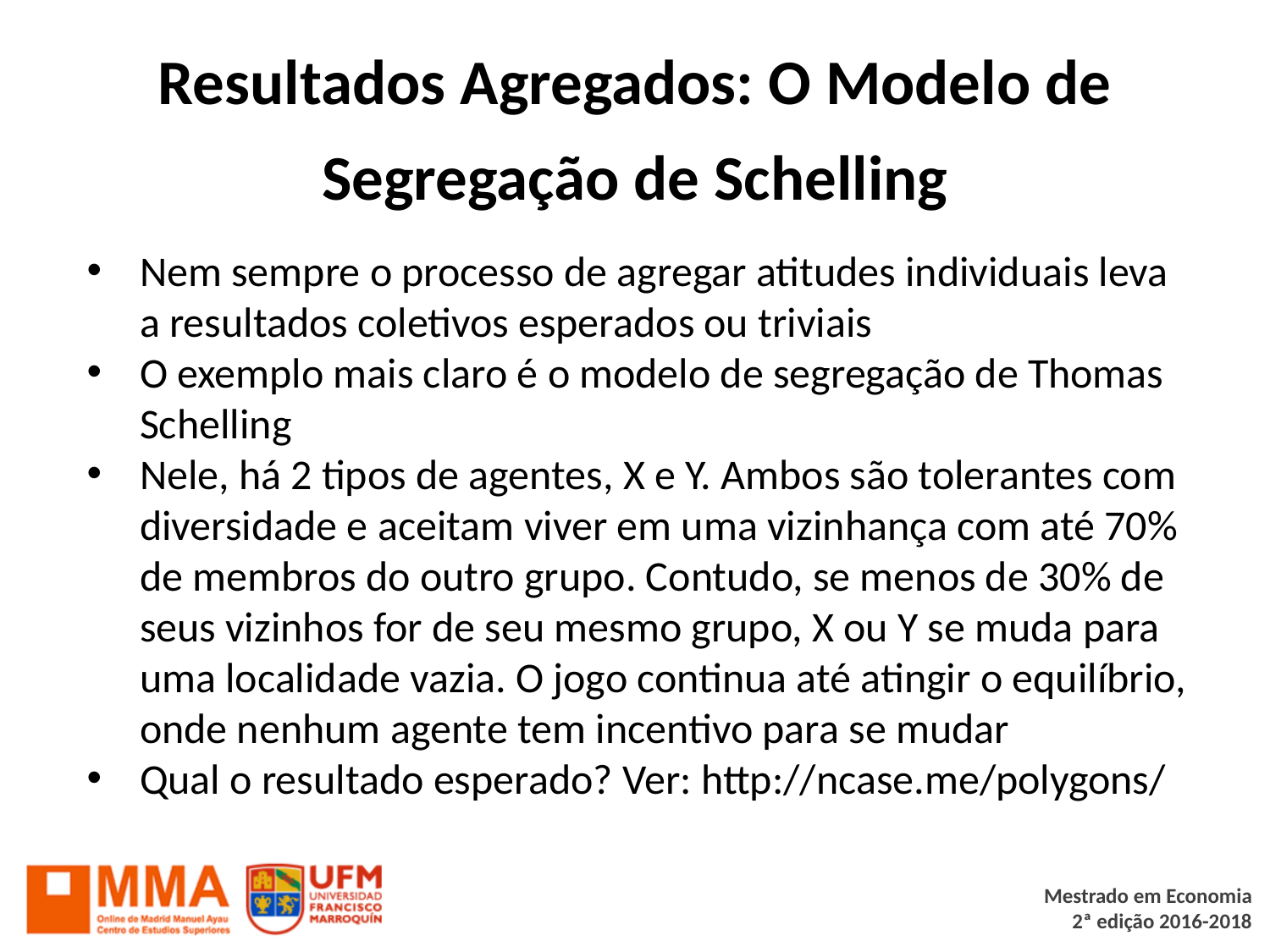

# Resultados Agregados: O Modelo de Segregação de Schelling
Nem sempre o processo de agregar atitudes individuais leva a resultados coletivos esperados ou triviais
O exemplo mais claro é o modelo de segregação de Thomas Schelling
Nele, há 2 tipos de agentes, X e Y. Ambos são tolerantes com diversidade e aceitam viver em uma vizinhança com até 70% de membros do outro grupo. Contudo, se menos de 30% de seus vizinhos for de seu mesmo grupo, X ou Y se muda para uma localidade vazia. O jogo continua até atingir o equilíbrio, onde nenhum agente tem incentivo para se mudar
Qual o resultado esperado? Ver: http://ncase.me/polygons/